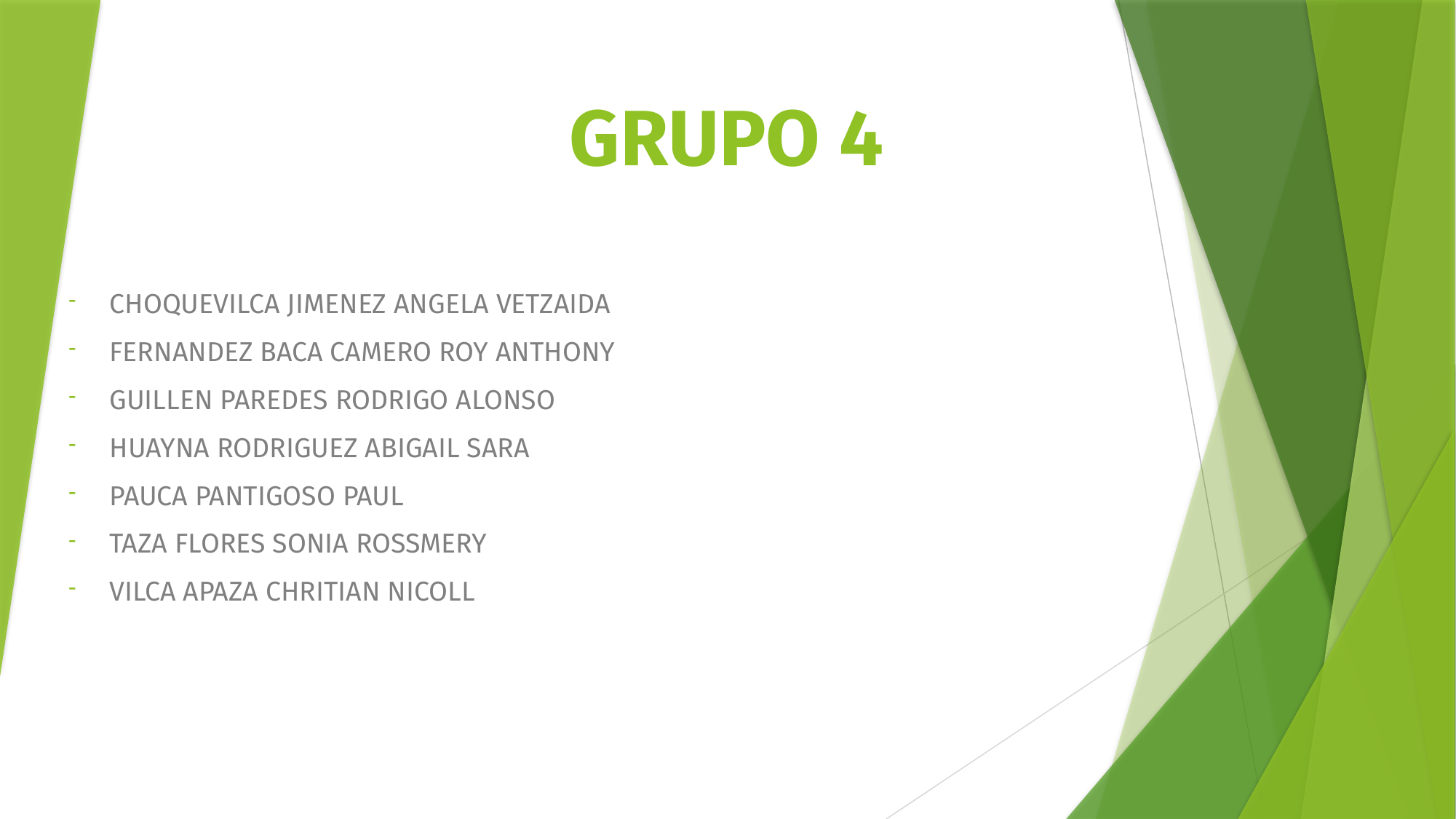

# GRUPO 4
CHOQUEVILCA JIMENEZ ANGELA VETZAIDA
FERNANDEZ BACA CAMERO ROY ANTHONY
GUILLEN PAREDES RODRIGO ALONSO
HUAYNA RODRIGUEZ ABIGAIL SARA
PAUCA PANTIGOSO PAUL
TAZA FLORES SONIA ROSSMERY
VILCA APAZA CHRITIAN NICOLL